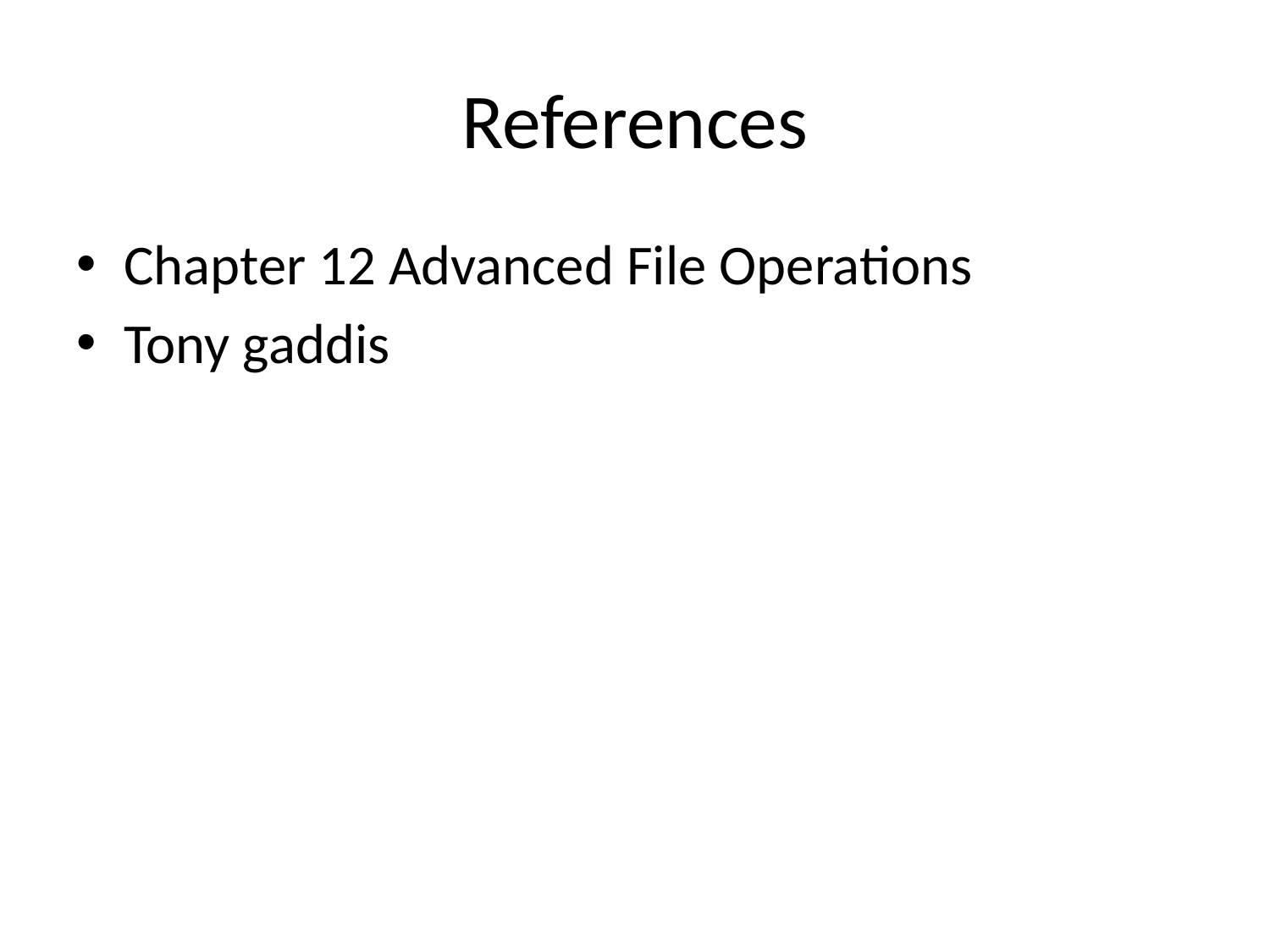

# References
Chapter 12 Advanced File Operations
Tony gaddis